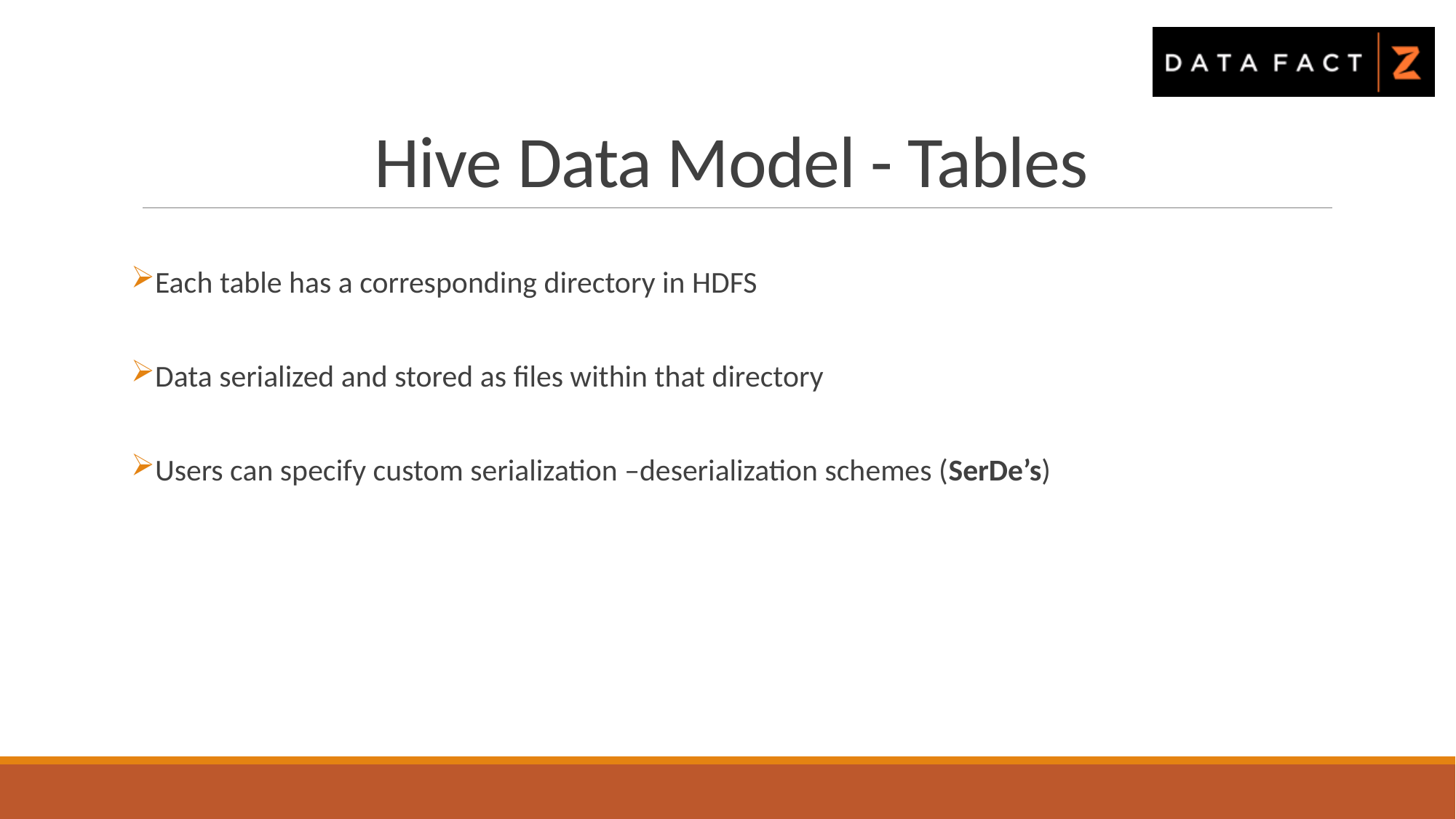

# Hive Data Model - Tables
Each table has a corresponding directory in HDFS
Data serialized and stored as files within that directory
Users can specify custom serialization –deserialization schemes (SerDe’s)